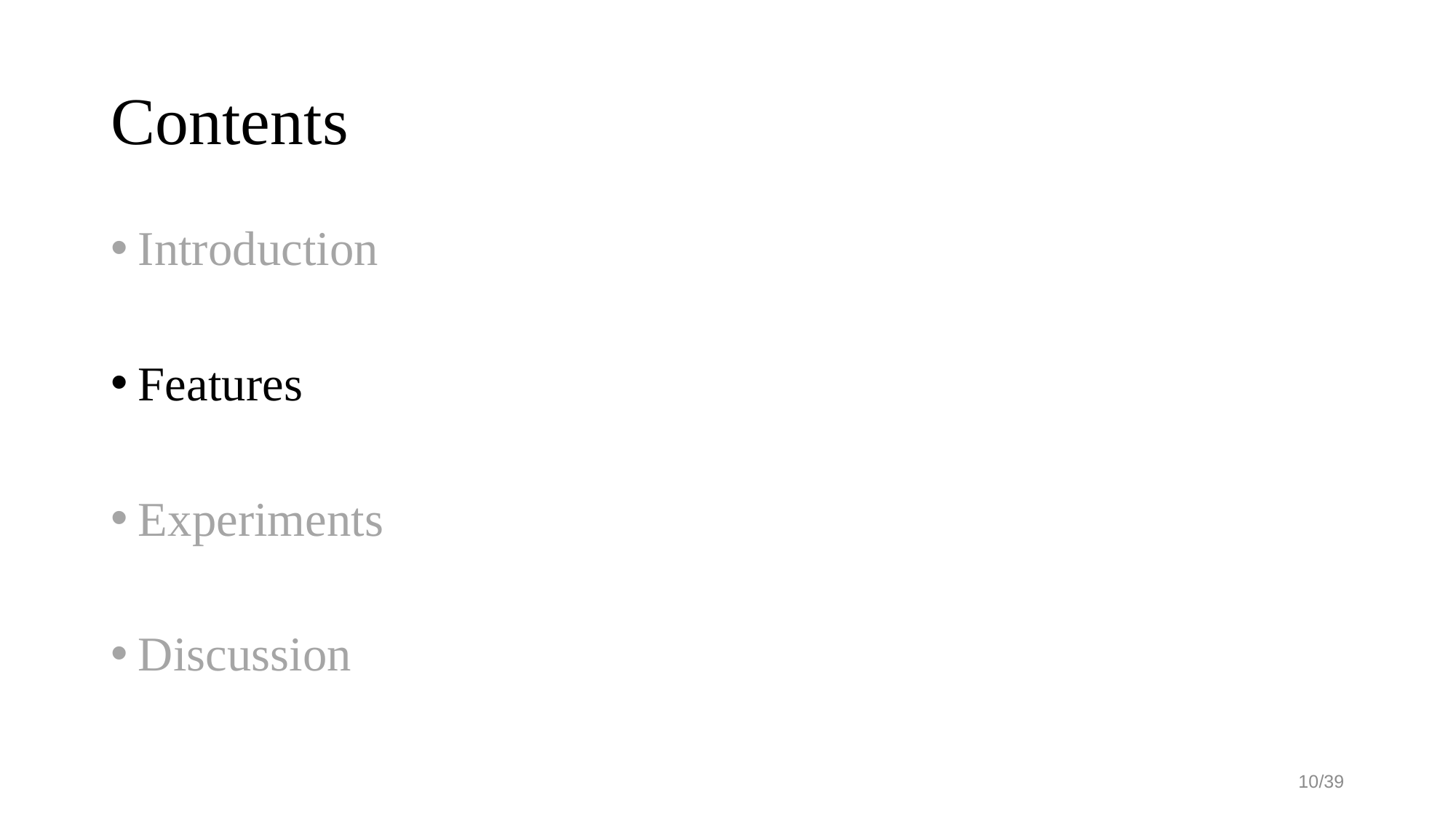

# Contents
Introduction

Features

Experiments

Discussion

10/39